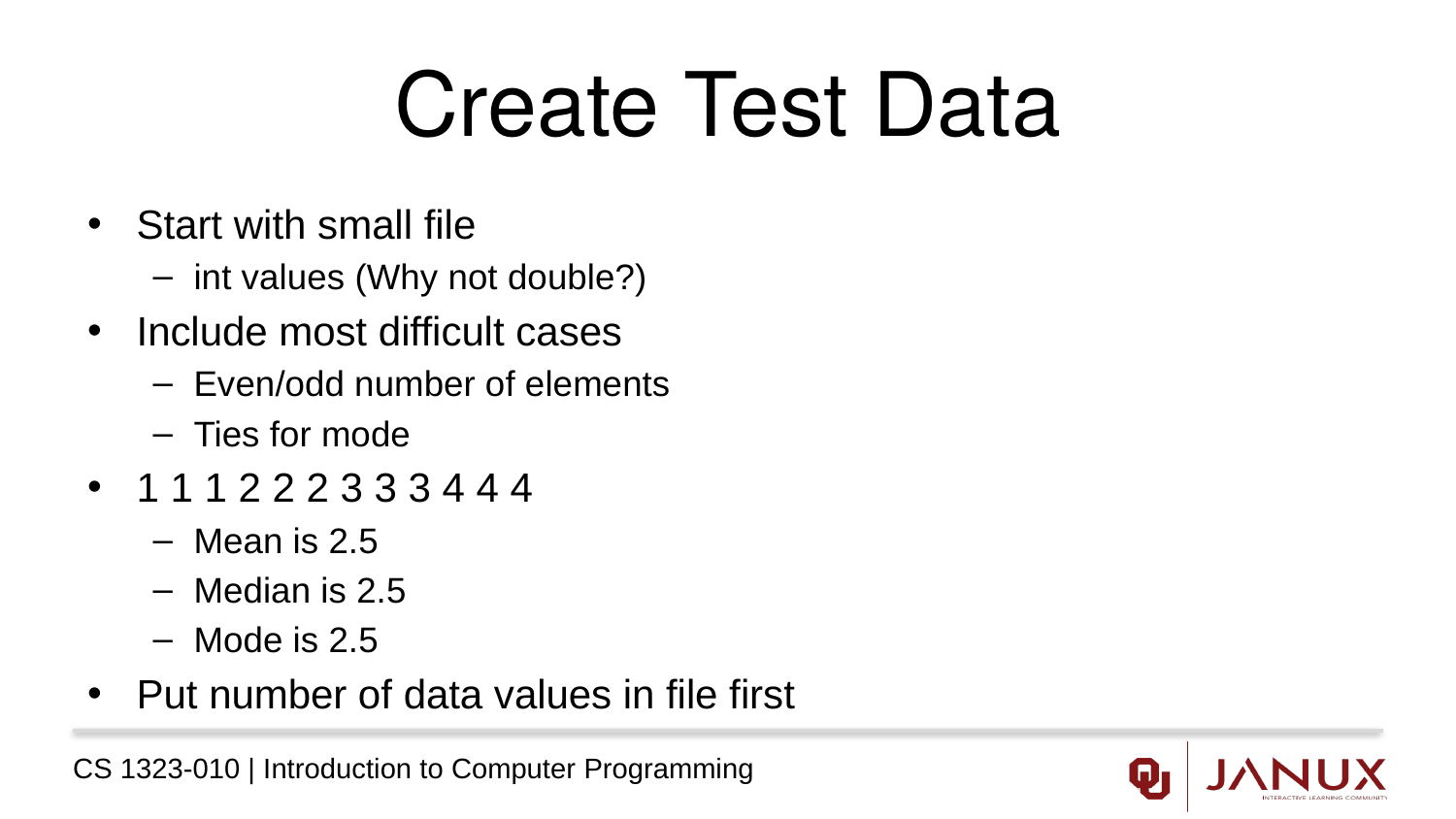

# Create Test Data
Start with small file
int values (Why not double?)
Include most difficult cases
Even/odd number of elements
Ties for mode
1 1 1 2 2 2 3 3 3 4 4 4
Mean is 2.5
Median is 2.5
Mode is 2.5
Put number of data values in file first